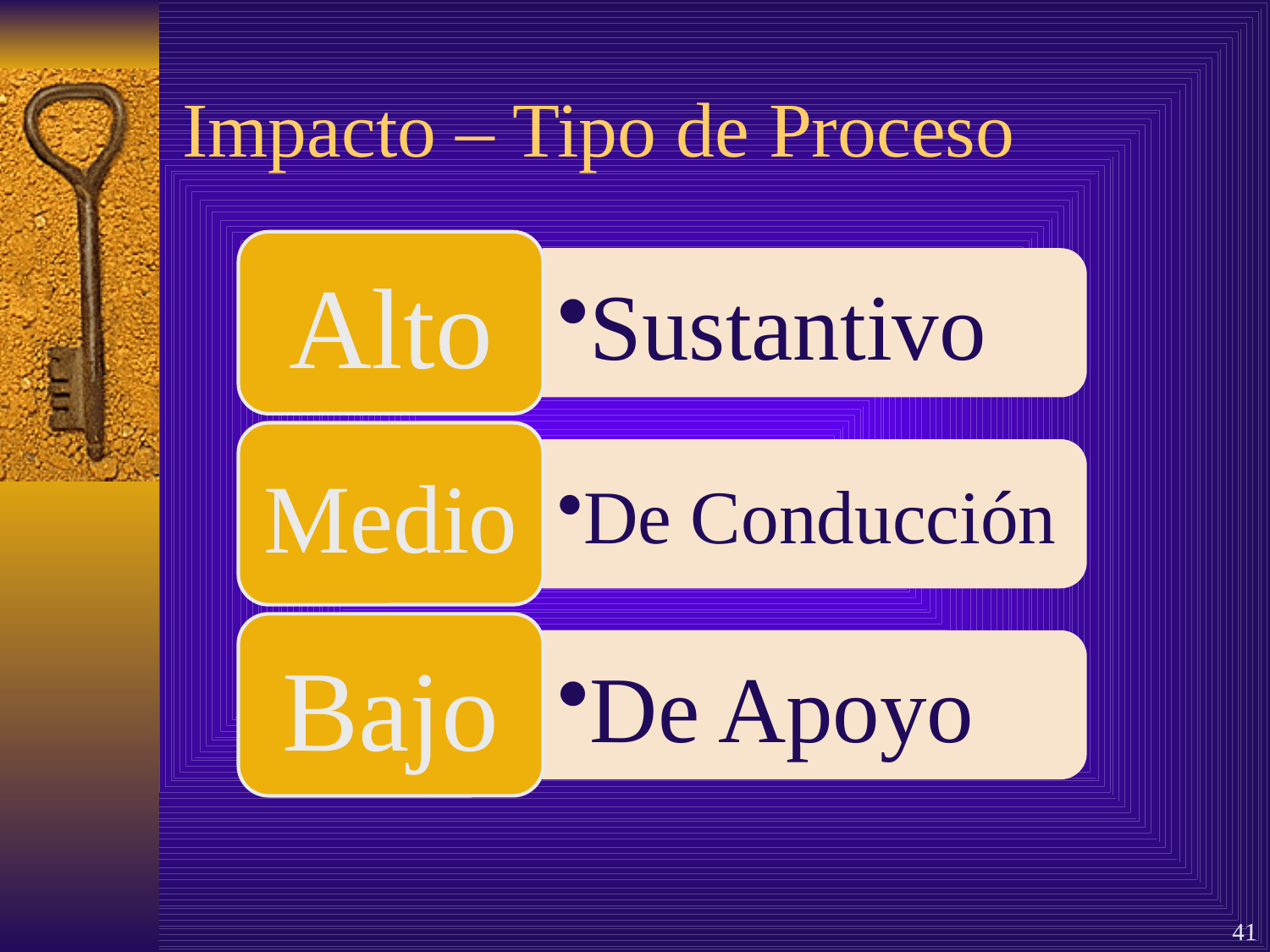

# Impacto – Tipo de Proceso
Alto
Sustantivo
Medio
De Conducción
Bajo
De Apoyo
41